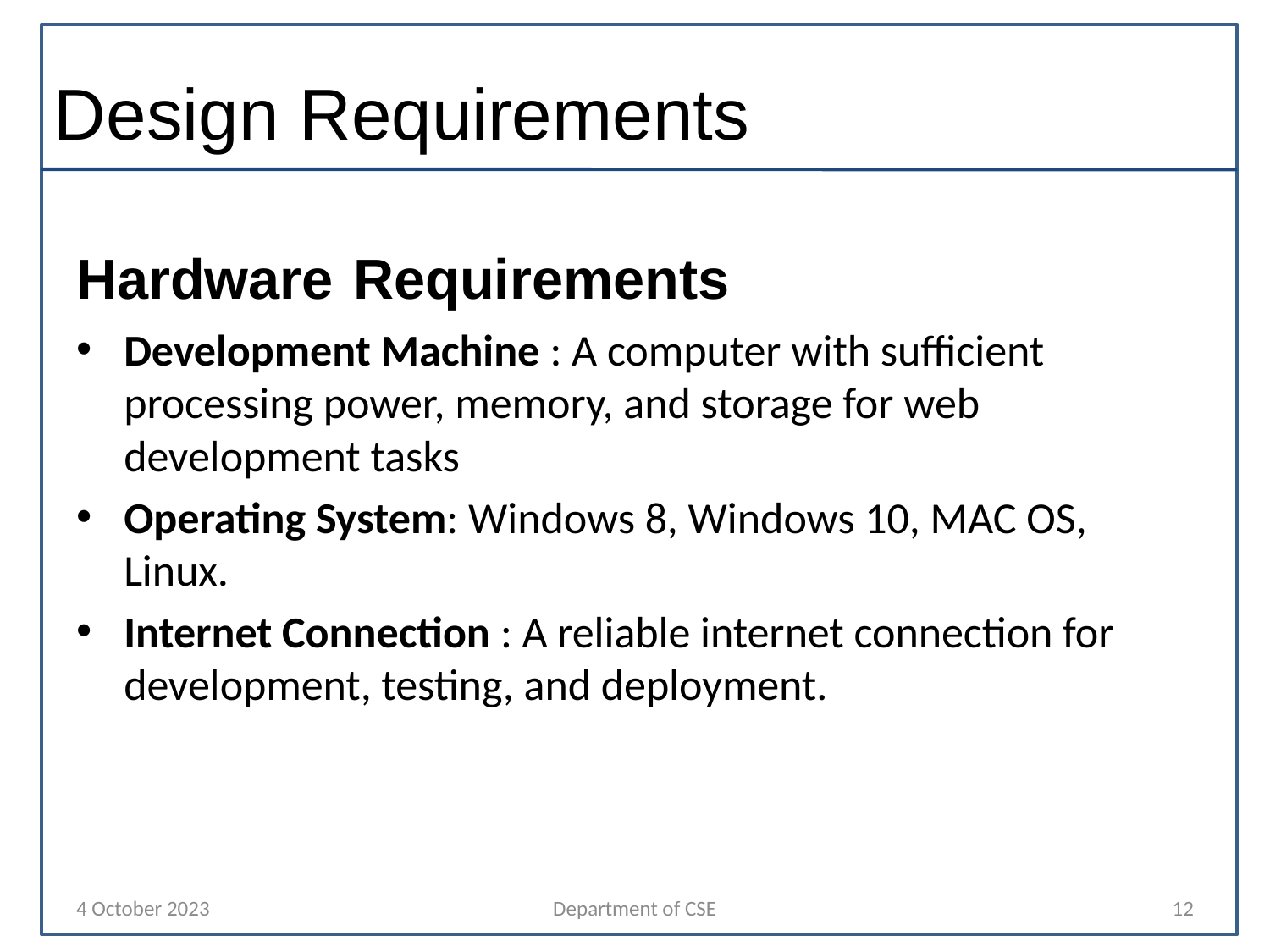

# Design Requirements
Hardware Requirements
Development Machine : A computer with sufficient processing power, memory, and storage for web development tasks
Operating System: Windows 8, Windows 10, MAC OS, Linux.
Internet Connection : A reliable internet connection for development, testing, and deployment.

4 October 2023
Department of CSE
12